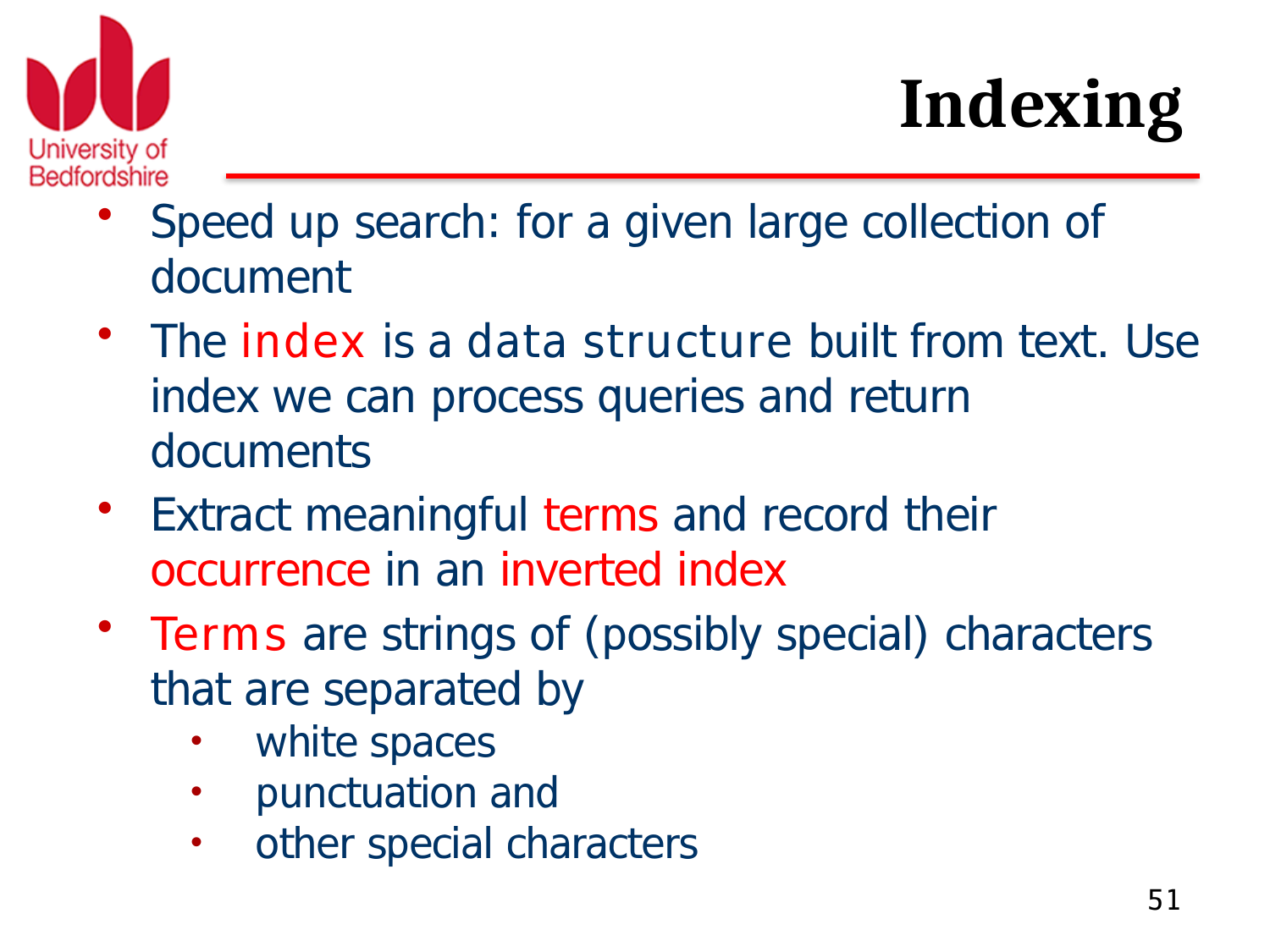

# Indexing
Speed up search: for a given large collection of document
The index is a data structure built from text. Use index we can process queries and return documents
Extract meaningful terms and record their occurrence in an inverted index
Terms are strings of (possibly special) characters that are separated by
white spaces
punctuation and
other special characters